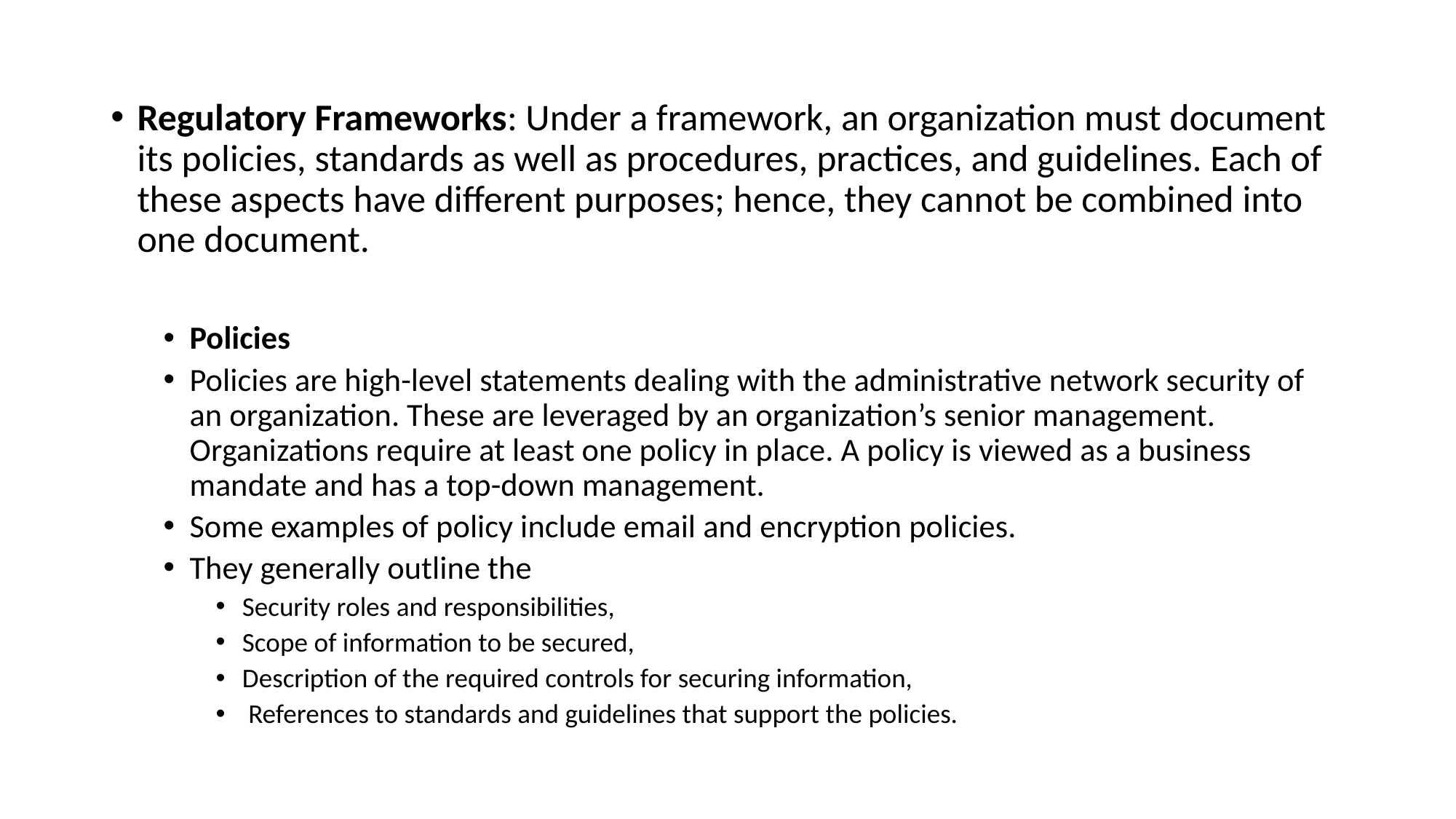

Regulatory Frameworks: Under a framework, an organization must document its policies, standards as well as procedures, practices, and guidelines. Each of these aspects have different purposes; hence, they cannot be combined into one document.

Policies
Policies are high-level statements dealing with the administrative network security of an organization. These are leveraged by an organization’s senior management. Organizations require at least one policy in place. A policy is viewed as a business mandate and has a top-down management.
Some examples of policy include email and encryption policies.
They generally outline the
Security roles and responsibilities,
Scope of information to be secured,
Description of the required controls for securing information,
 References to standards and guidelines that support the policies.